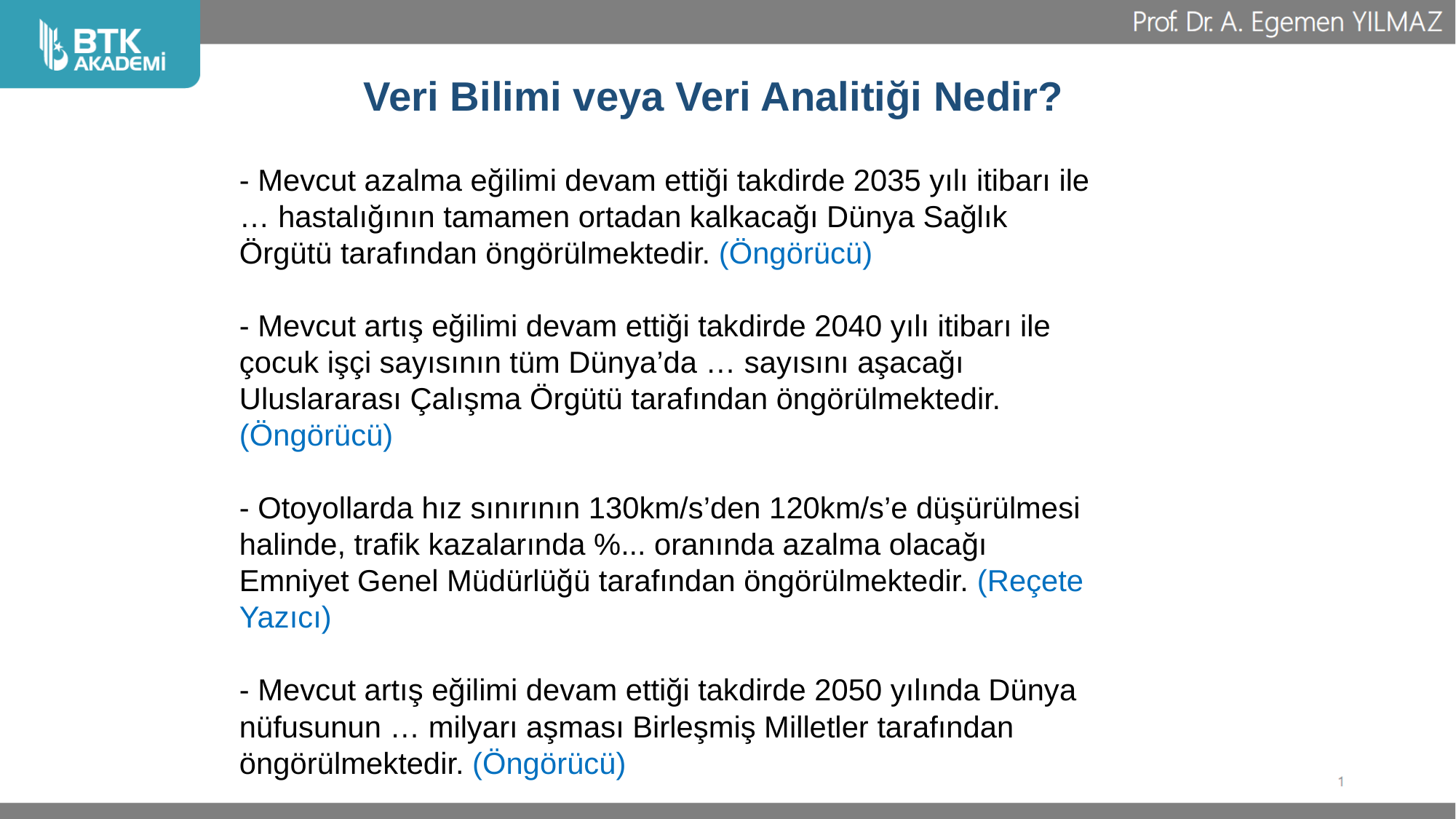

# Veri Bilimi veya Veri Analitiği Nedir?
- Mevcut azalma eğilimi devam ettiği takdirde 2035 yılı itibarı ile … hastalığının tamamen ortadan kalkacağı Dünya Sağlık Örgütü tarafından öngörülmektedir. (Öngörücü)

- Mevcut artış eğilimi devam ettiği takdirde 2040 yılı itibarı ile çocuk işçi sayısının tüm Dünya’da … sayısını aşacağı Uluslararası Çalışma Örgütü tarafından öngörülmektedir. (Öngörücü)

- Otoyollarda hız sınırının 130km/s’den 120km/s’e düşürülmesi halinde, trafik kazalarında %... oranında azalma olacağı Emniyet Genel Müdürlüğü tarafından öngörülmektedir. (Reçete Yazıcı)

- Mevcut artış eğilimi devam ettiği takdirde 2050 yılında Dünya nüfusunun … milyarı aşması Birleşmiş Milletler tarafından öngörülmektedir. (Öngörücü)